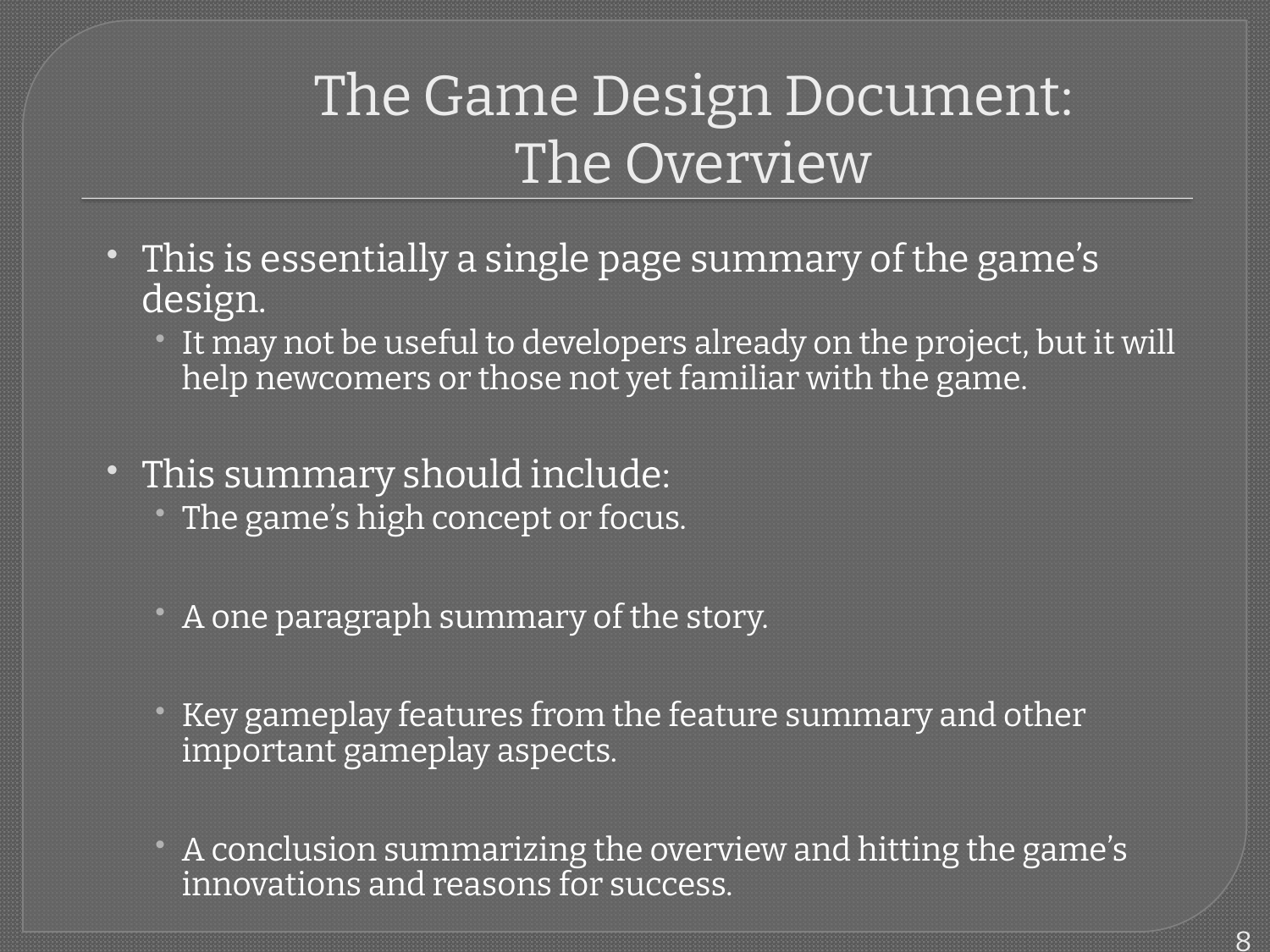

# The Game Design Document: The Overview
This is essentially a single page summary of the game’s design.
It may not be useful to developers already on the project, but it will help newcomers or those not yet familiar with the game.

This summary should include:
The game’s high concept or focus.

A one paragraph summary of the story.

Key gameplay features from the feature summary and other important gameplay aspects.

A conclusion summarizing the overview and hitting the game’s innovations and reasons for success.

8